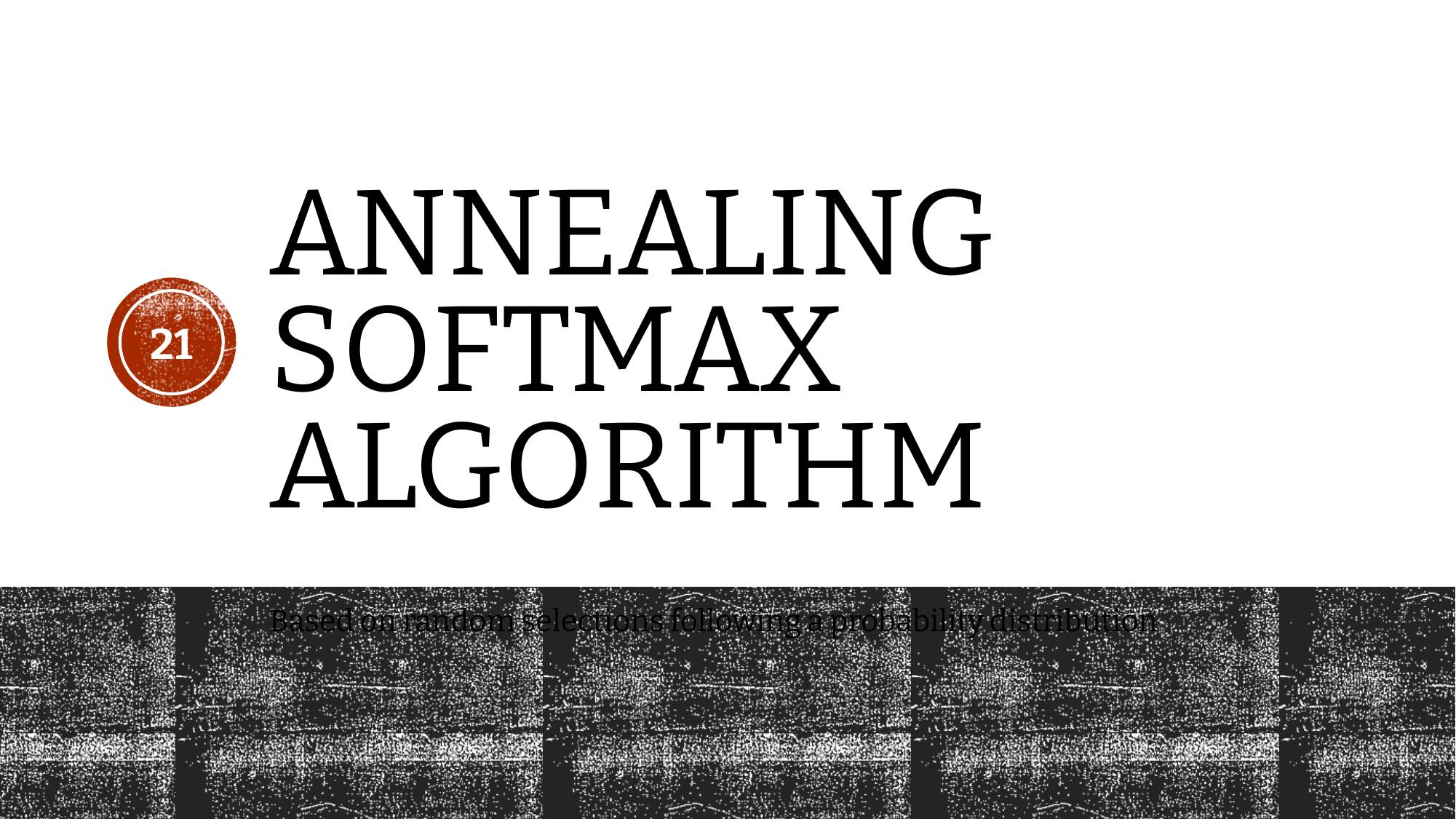

# Annealing SoftMax Algorithm
21
Based on random selections following a probability distribution